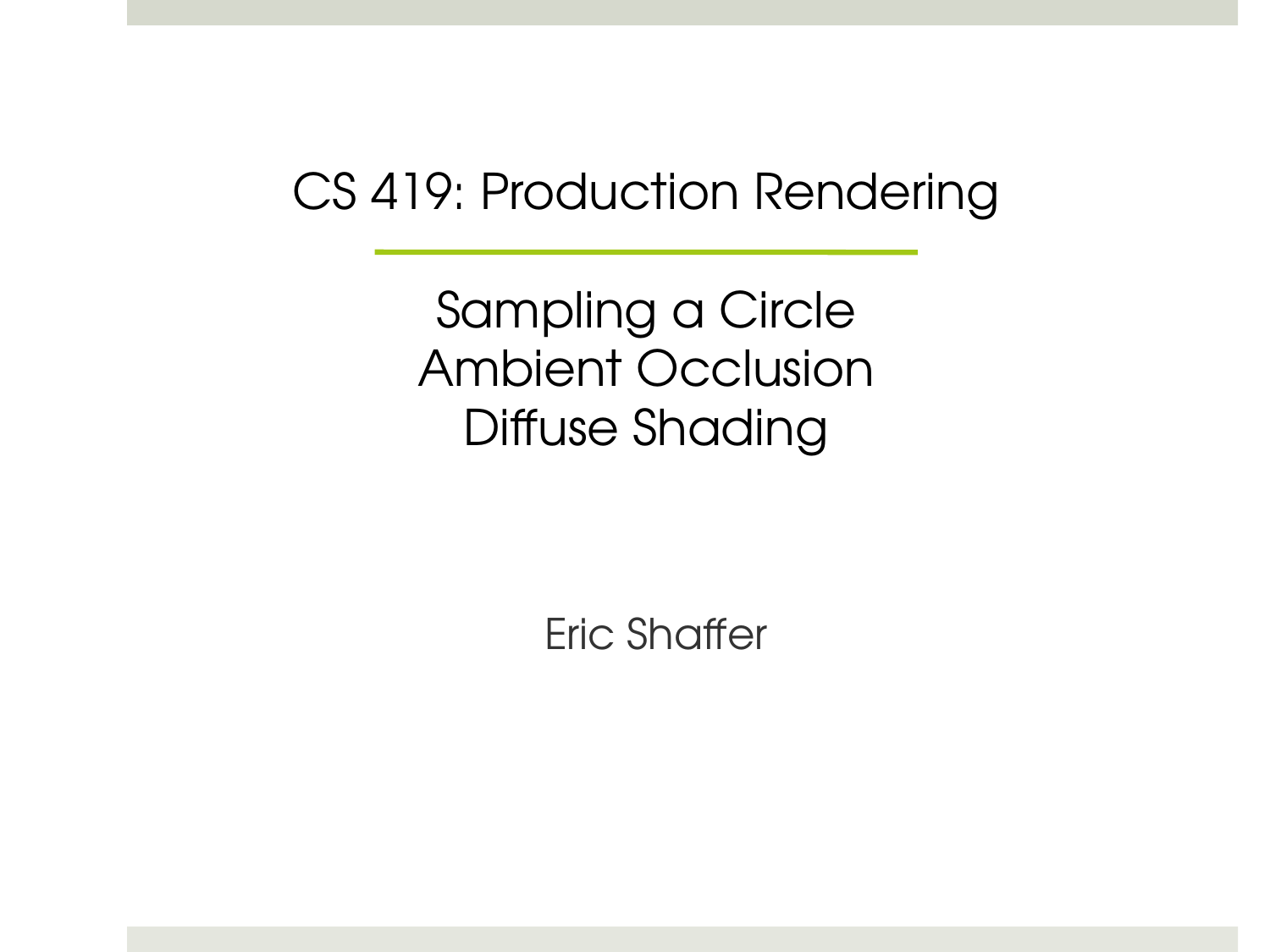

# CS 419: Production Rendering Sampling a Circle Ambient Occlusion Diffuse Shading

Eric Shaffer